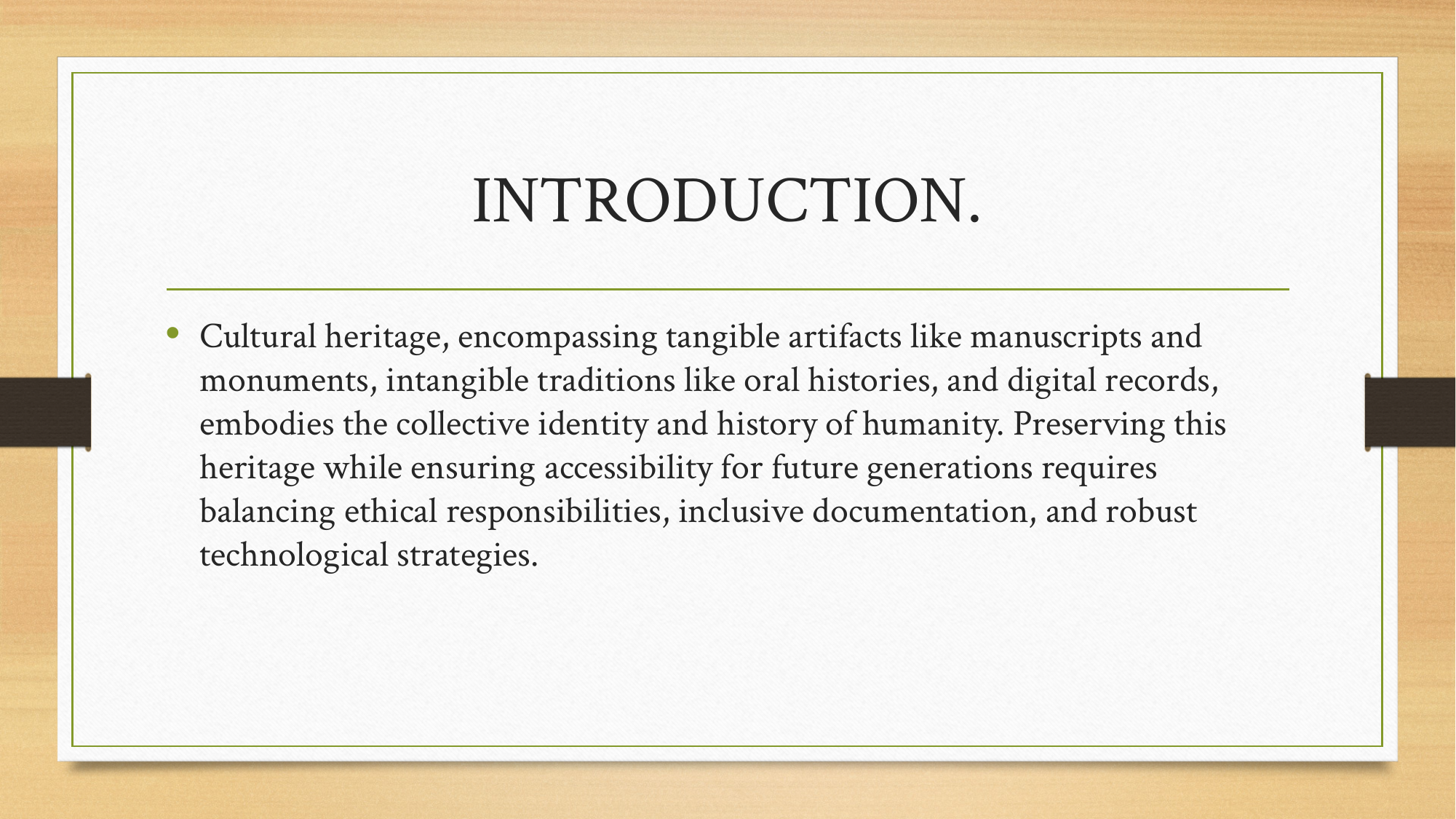

# INTRODUCTION.
Cultural heritage, encompassing tangible artifacts like manuscripts and monuments, intangible traditions like oral histories, and digital records, embodies the collective identity and history of humanity. Preserving this heritage while ensuring accessibility for future generations requires balancing ethical responsibilities, inclusive documentation, and robust technological strategies.